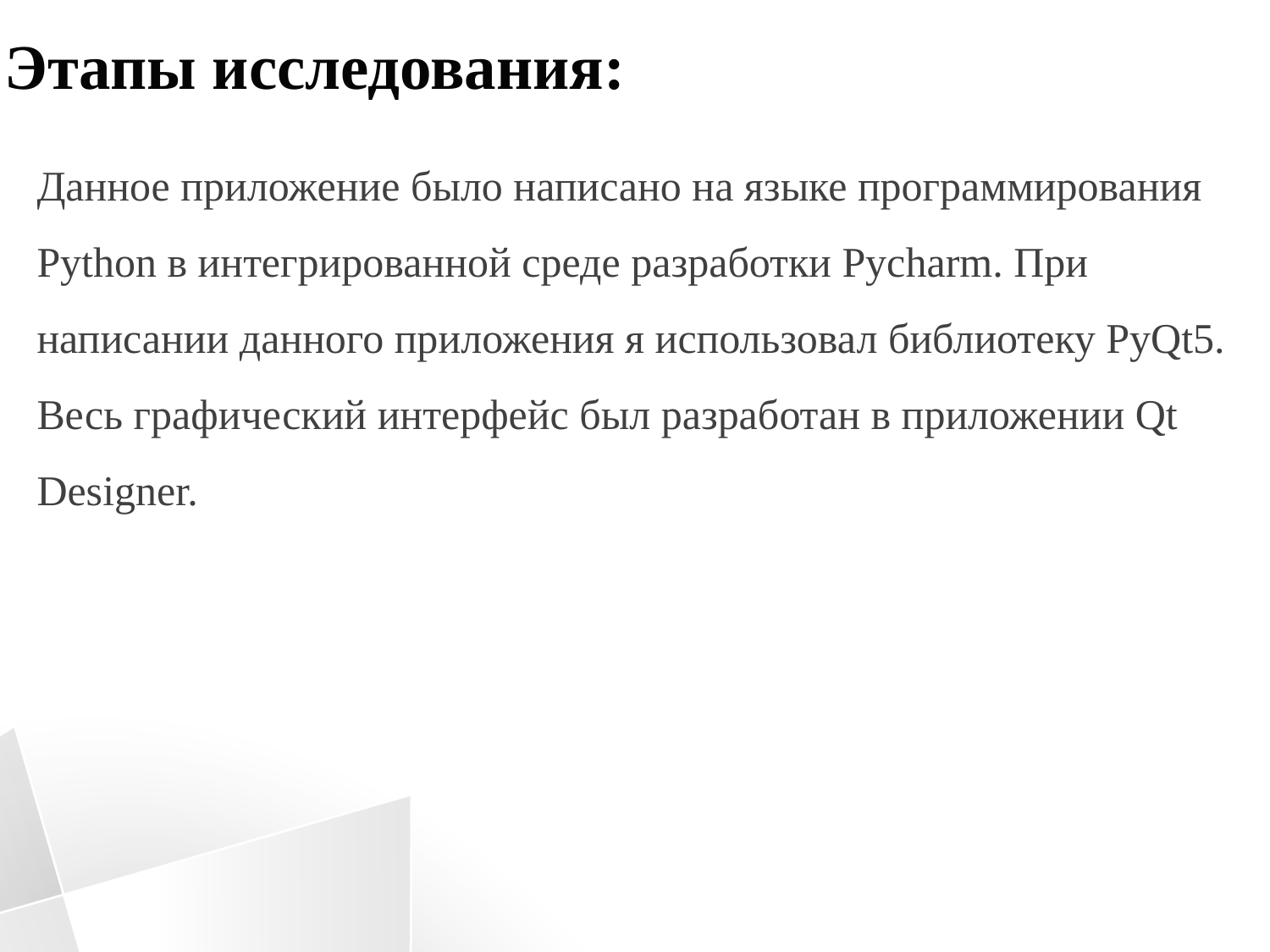

Этапы исследования:
Данное приложение было написано на языке программирования Python в интегрированной среде разработки Pycharm. При написании данного приложения я использовал библиотеку PyQt5. Весь графический интерфейс был разработан в приложении Qt Designer.